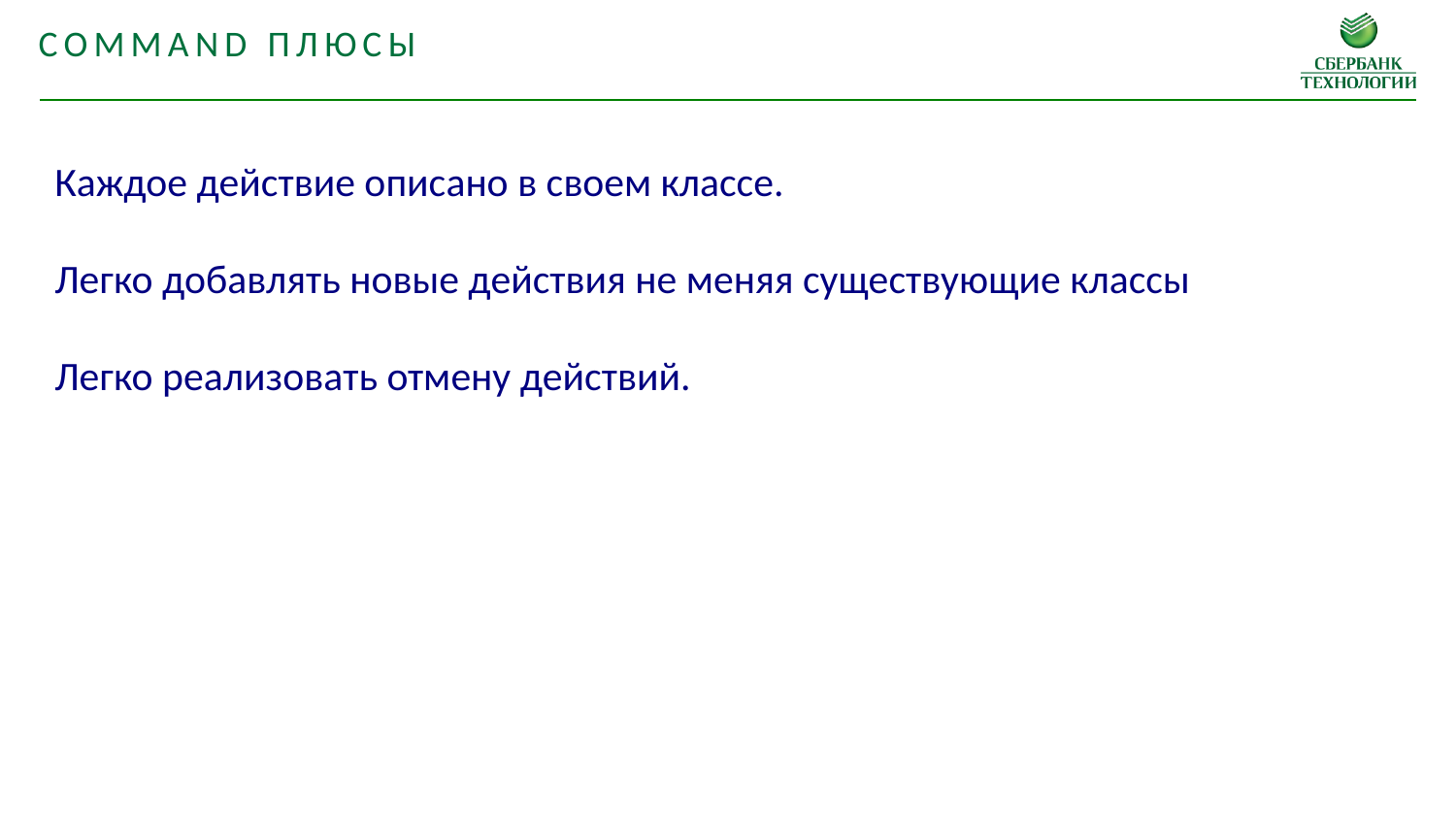

Command плюсы
Каждое действие описано в своем классе.

Легко добавлять новые действия не меняя существующие классы

Легко реализовать отмену действий.